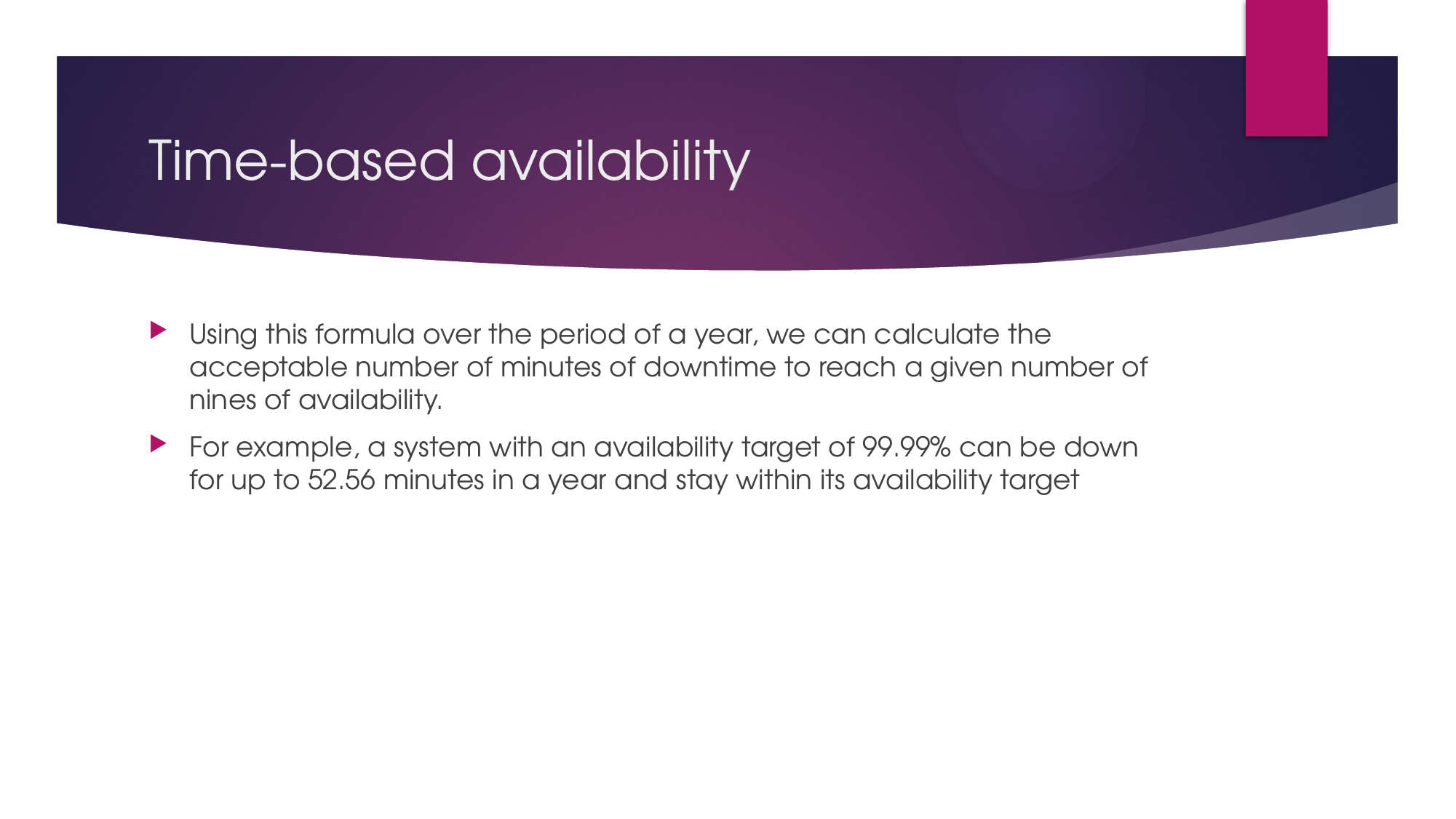

# Time-based availability
Using this formula over the period of a year, we can calculate the acceptable number of minutes of downtime to reach a given number of nines of availability.
For example, a system with an availability target of 99.99% can be down for up to 52.56 minutes in a year and stay within its availability target